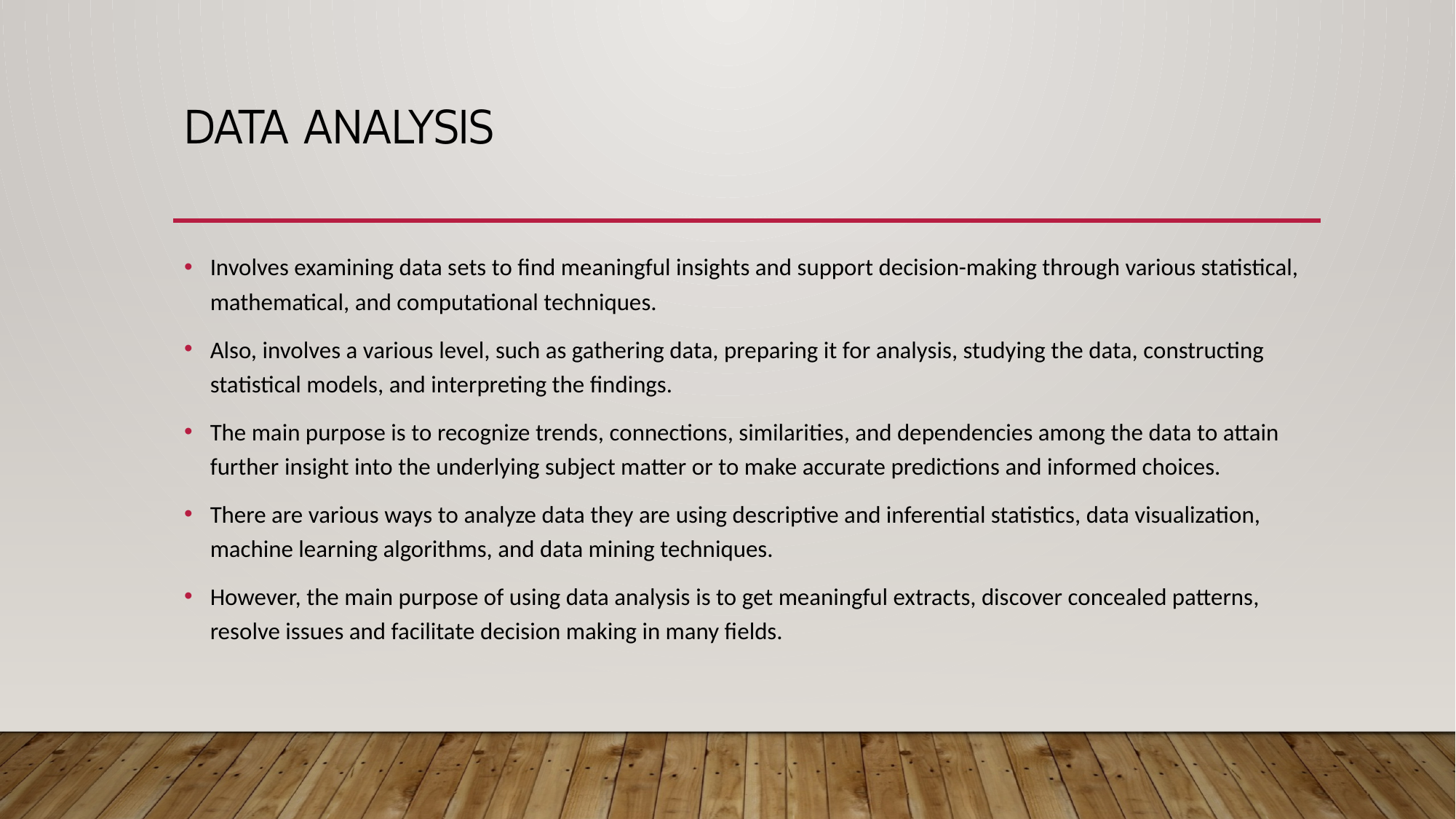

# Data Analysis
Involves examining data sets to find meaningful insights and support decision-making through various statistical, mathematical, and computational techniques.
Also, involves a various level, such as gathering data, preparing it for analysis, studying the data, constructing statistical models, and interpreting the findings.
The main purpose is to recognize trends, connections, similarities, and dependencies among the data to attain further insight into the underlying subject matter or to make accurate predictions and informed choices.
There are various ways to analyze data they are using descriptive and inferential statistics, data visualization, machine learning algorithms, and data mining techniques.
However, the main purpose of using data analysis is to get meaningful extracts, discover concealed patterns, resolve issues and facilitate decision making in many fields.